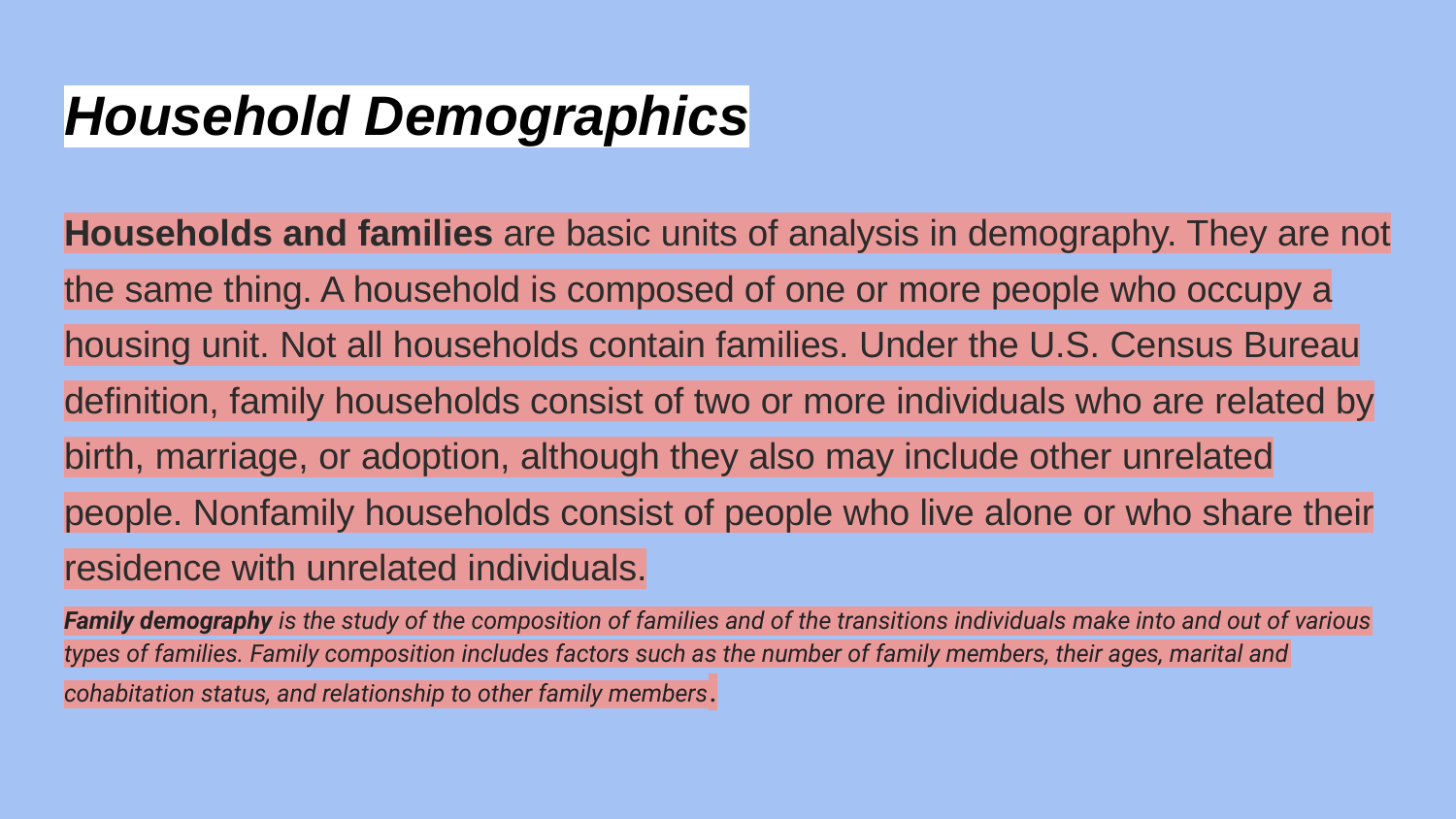

# Household Demographics
Households and families are basic units of analysis in demography. They are not the same thing. A household is composed of one or more people who occupy a housing unit. Not all households contain families. Under the U.S. Census Bureau definition, family households consist of two or more individuals who are related by birth, marriage, or adoption, although they also may include other unrelated people. Nonfamily households consist of people who live alone or who share their residence with unrelated individuals.
Family demography is the study of the composition of families and of the transitions individuals make into and out of various types of families. Family composition includes factors such as the number of family members, their ages, marital and cohabitation status, and relationship to other family members.